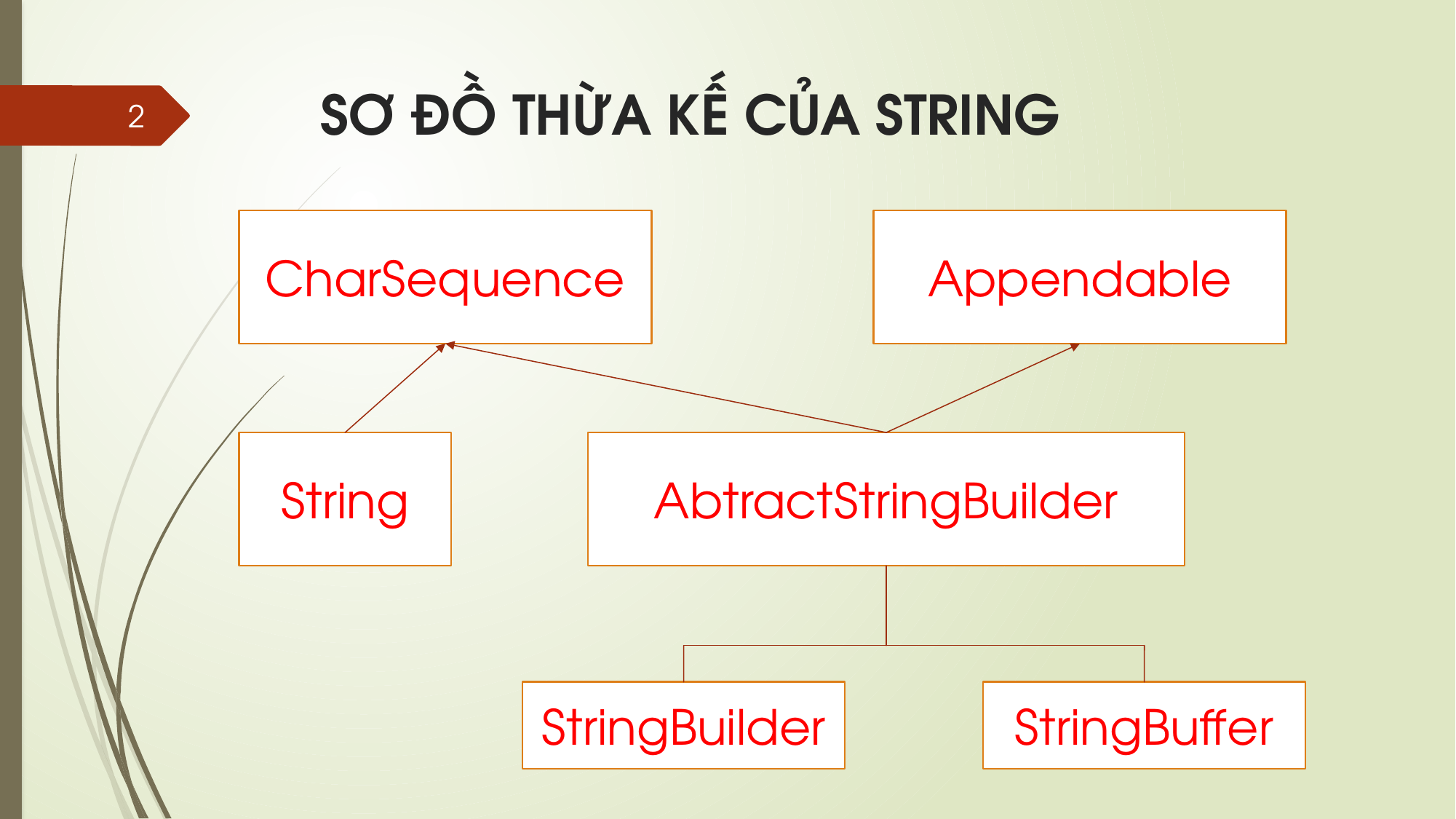

# SƠ ĐỒ THỪA KẾ CỦA STRING
2
CharSequence
Appendable
String
AbtractStringBuilder
StringBuilder
StringBuffer